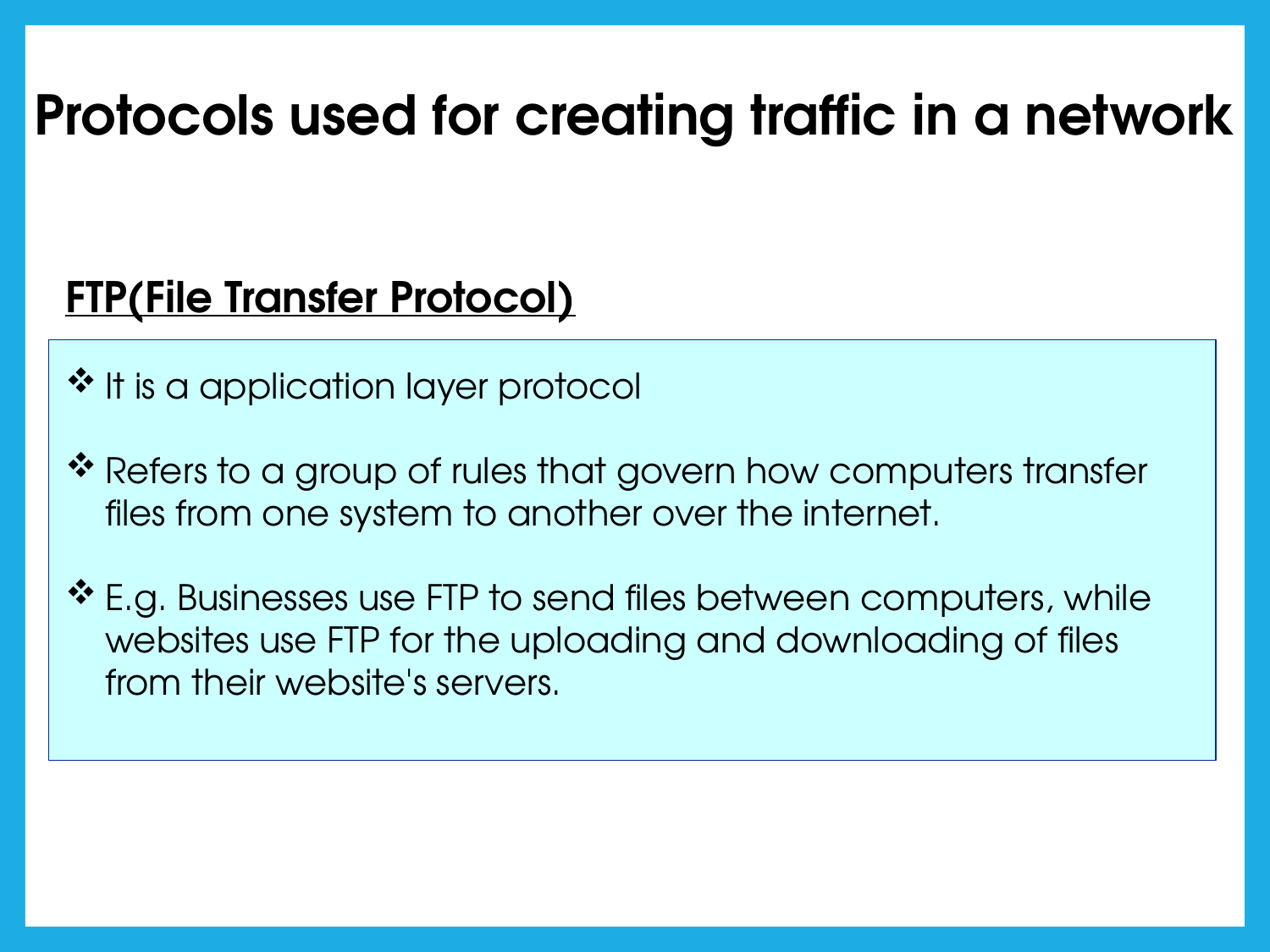

Protocols used for creating traffic in a network
FTP(File Transfer Protocol)
It is a application layer protocol
Refers to a group of rules that govern how computers transfer files from one system to another over the internet.
E.g. Businesses use FTP to send files between computers, while websites use FTP for the uploading and downloading of files from their website's servers.